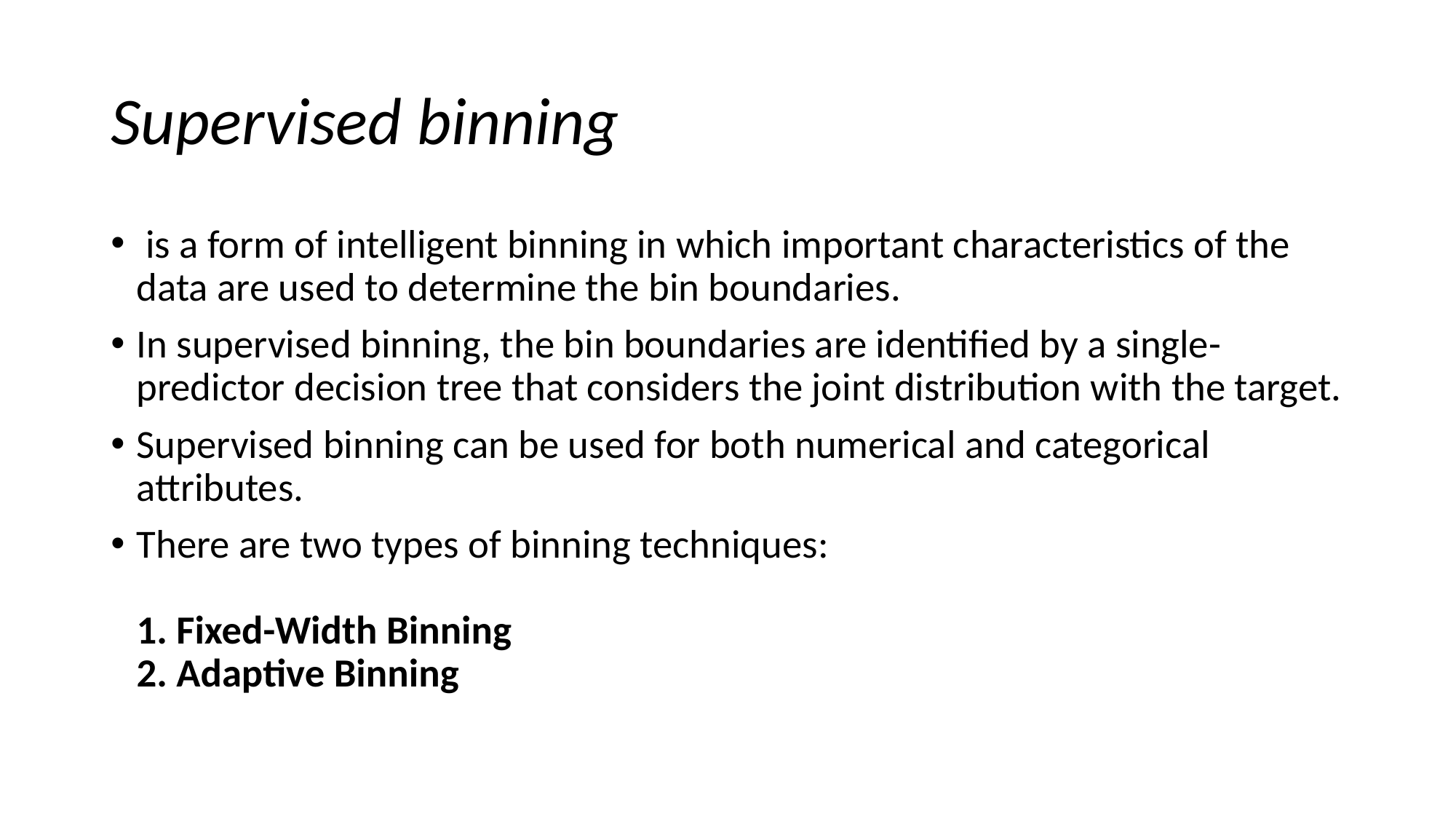

# Supervised binning
 is a form of intelligent binning in which important characteristics of the data are used to determine the bin boundaries.
In supervised binning, the bin boundaries are identified by a single-predictor decision tree that considers the joint distribution with the target.
Supervised binning can be used for both numerical and categorical attributes.
There are two types of binning techniques: 
1. Fixed-Width Binning
2. Adaptive Binning